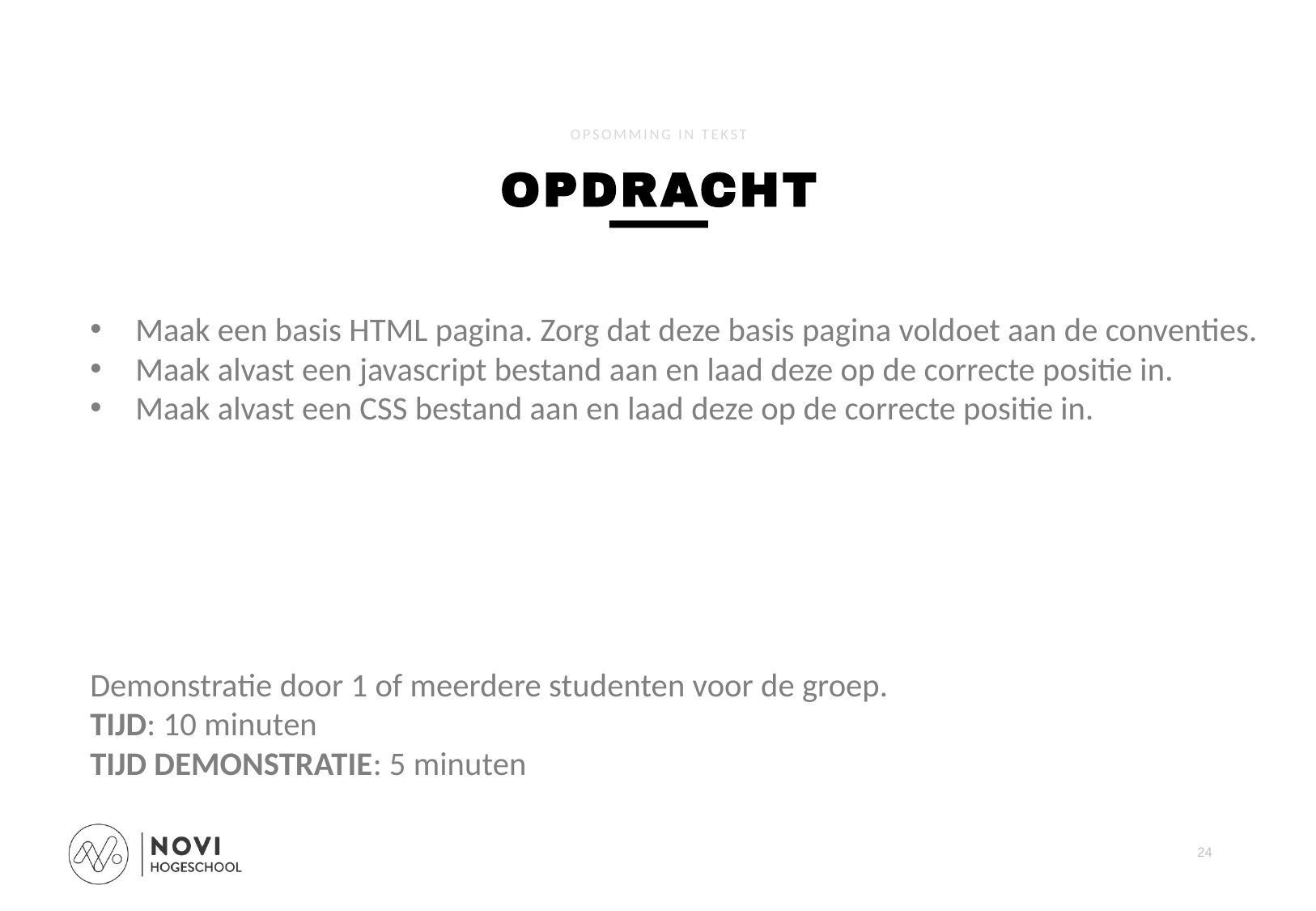

OPSOMMING IN TEKST
OPDRACHT

Maak een basis HTML pagina. Zorg dat deze basis pagina voldoet aan de conventies.
Maak alvast een javascript bestand aan en laad deze op de correcte positie in.
Maak alvast een CSS bestand aan en laad deze op de correcte positie in.

Demonstratie door 1 of meerdere studenten voor de groep.
TIJD: 10 minuten
TIJD DEMONSTRATIE: 5 minuten
24